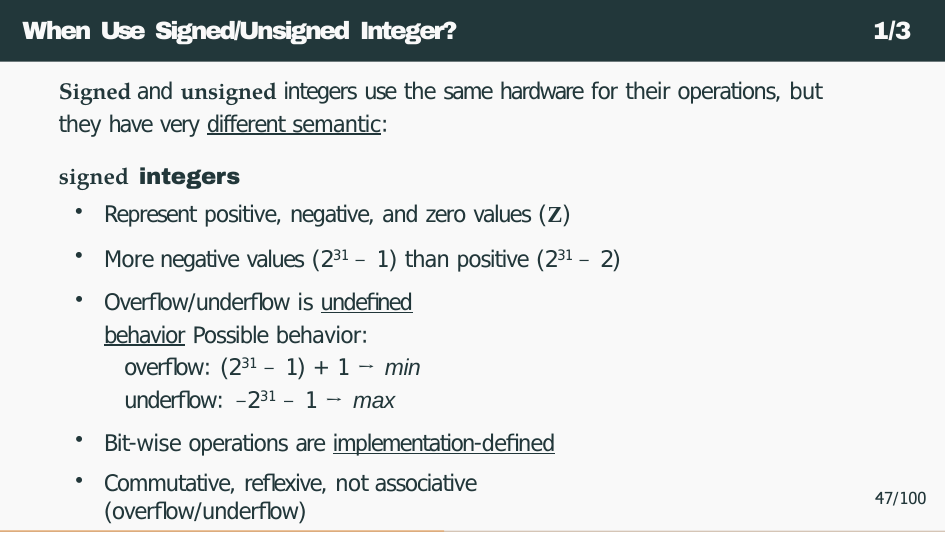

# When Use Signed/Unsigned Integer?
1/3
Signed and unsigned integers use the same hardware for their operations, but they have very different semantic:
signed integers
Represent positive, negative, and zero values (Z)
More negative values (231 − 1) than positive (231 − 2)
Overflow/underflow is undefined behavior Possible behavior:
overflow: (231 − 1) + 1 → min
underflow: −231 − 1 → max
Bit-wise operations are implementation-defined
Commutative, reflexive, not associative (overflow/underflow)
47/100